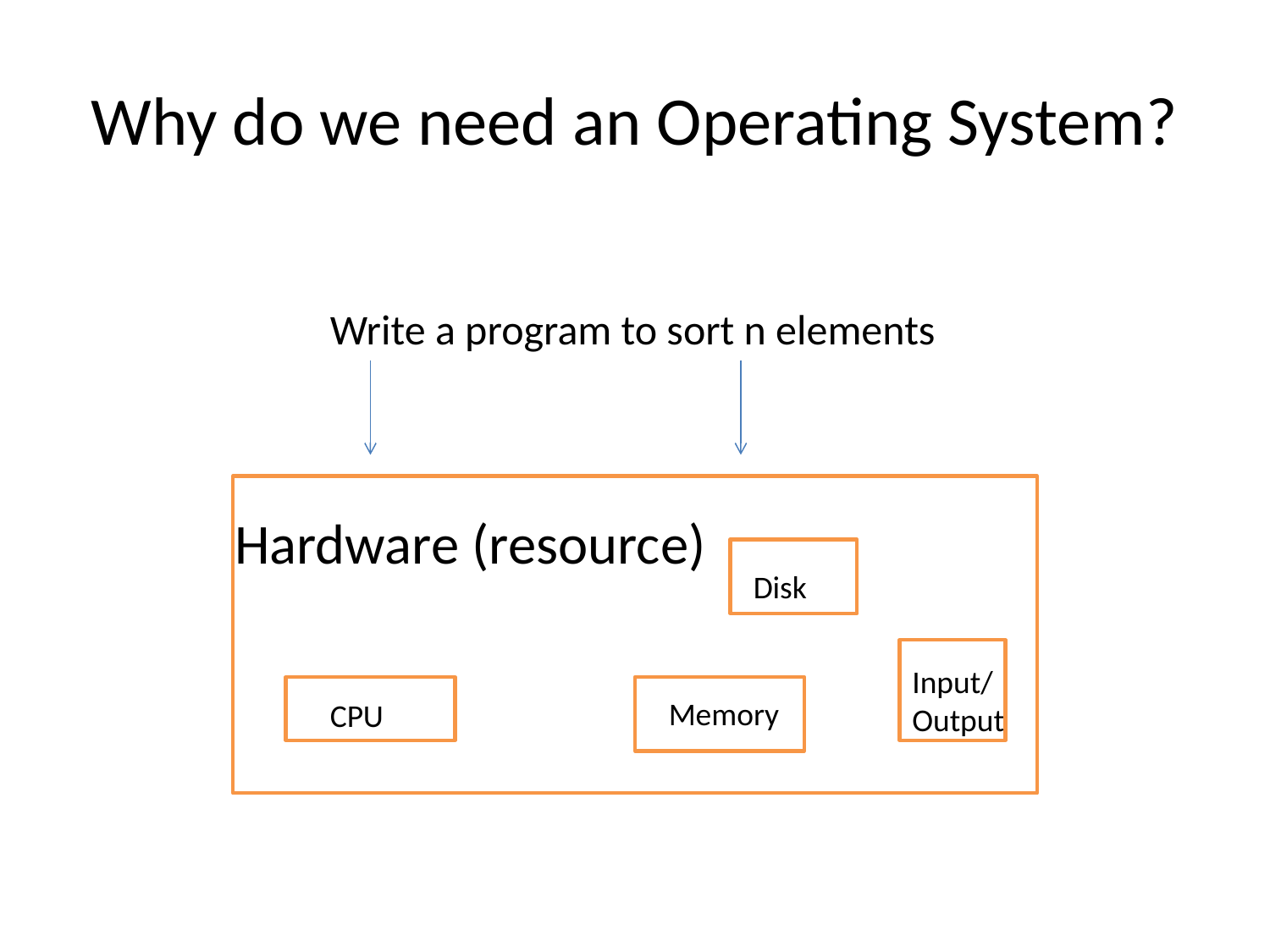

# Why do we need an Operating System?
Write a program to sort n elements

Hardware (resource)

Disk

Input/ Output

Memory
CPU